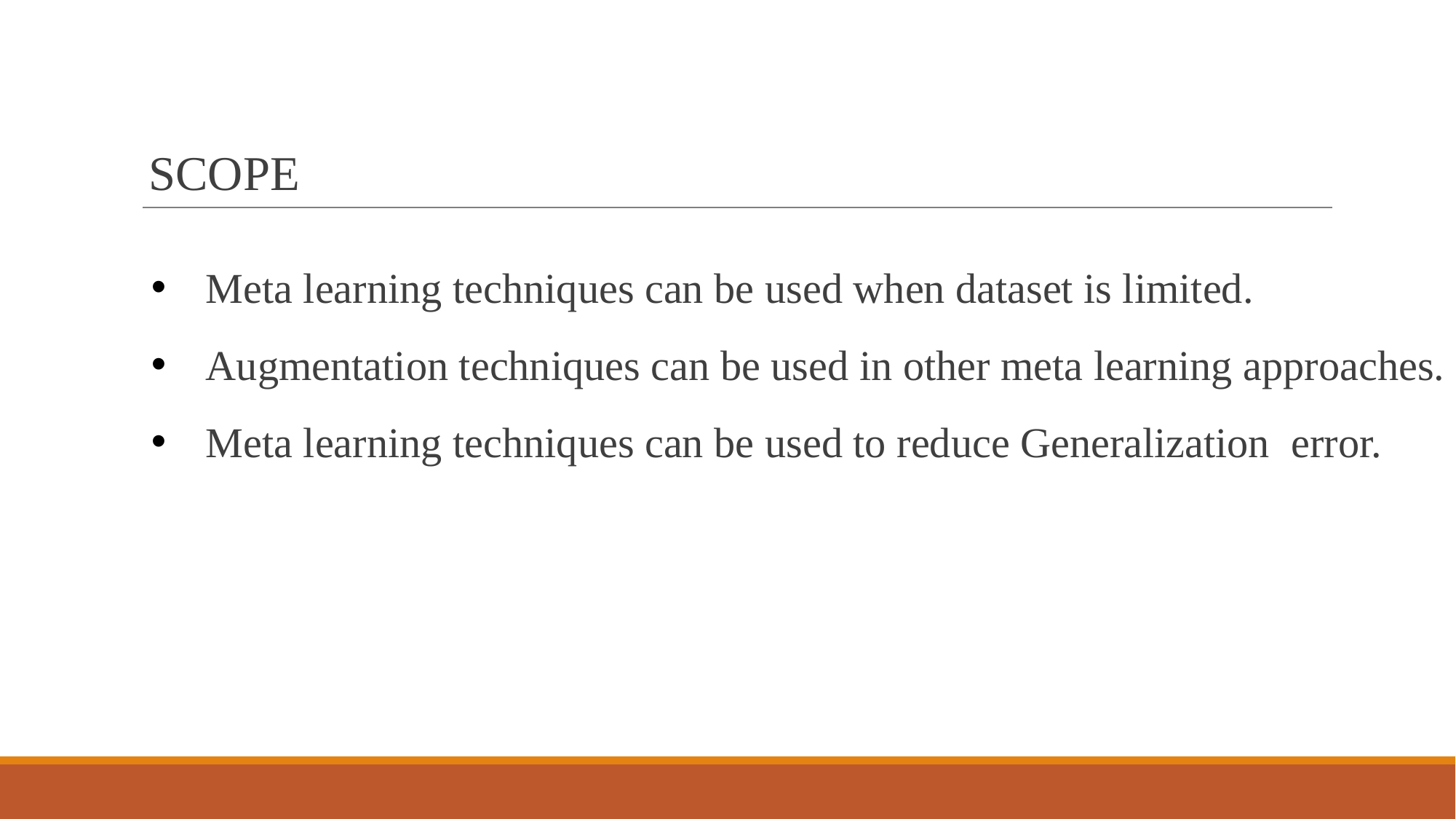

# SCOPE

Meta learning techniques can be used when dataset is limited.
Augmentation techniques can be used in other meta learning approaches.
Meta learning techniques can be used to reduce Generalization  error.